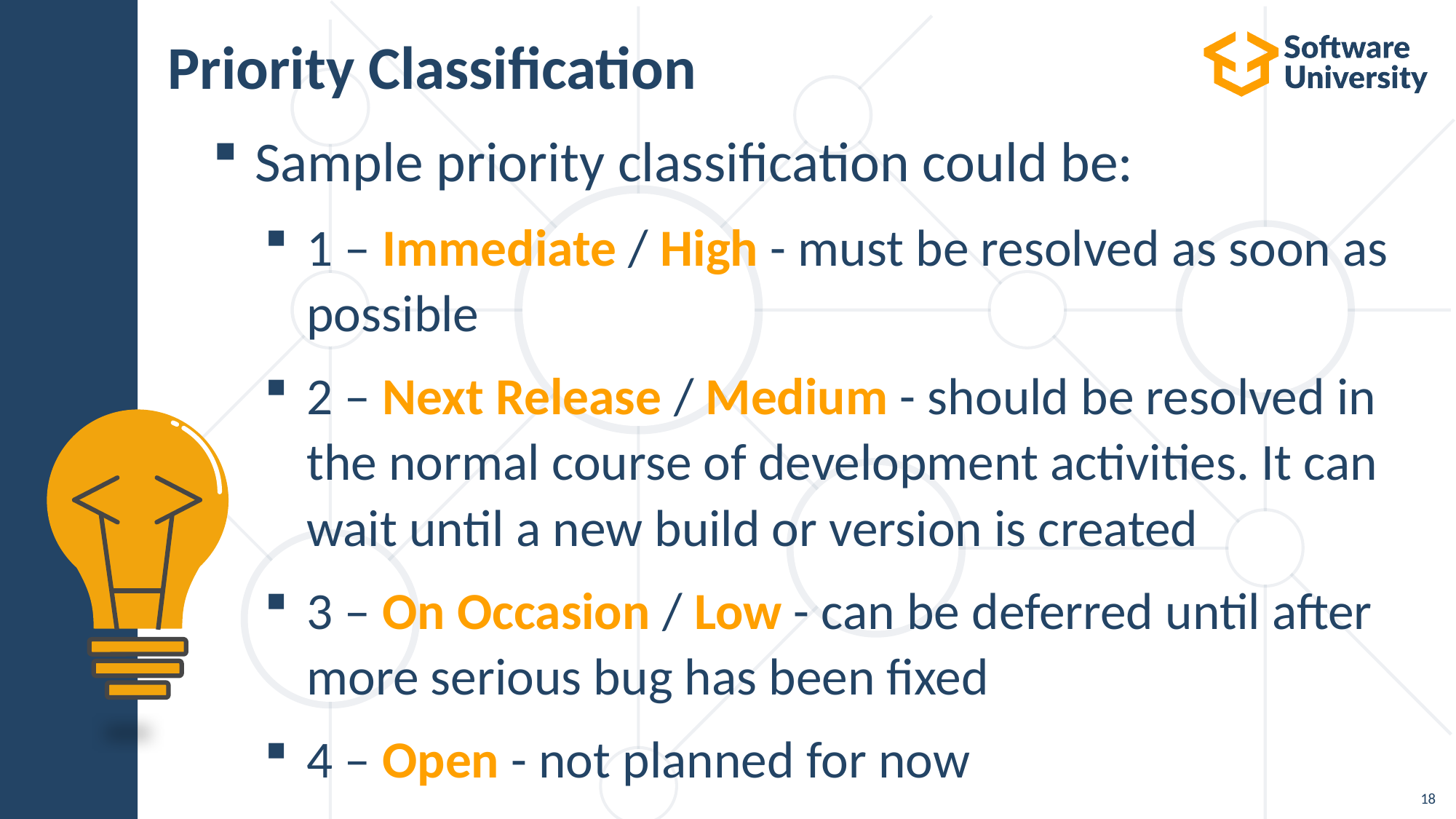

# Priority Classification
Sample priority classification could be:
1 – Immediate / High - must be resolved as soon as possible
2 – Next Release / Medium - should be resolved in the normal course of development activities. It can wait until a new build or version is created
3 – On Occasion / Low - can be deferred until after more serious bug has been fixed
4 – Open - not planned for now

18